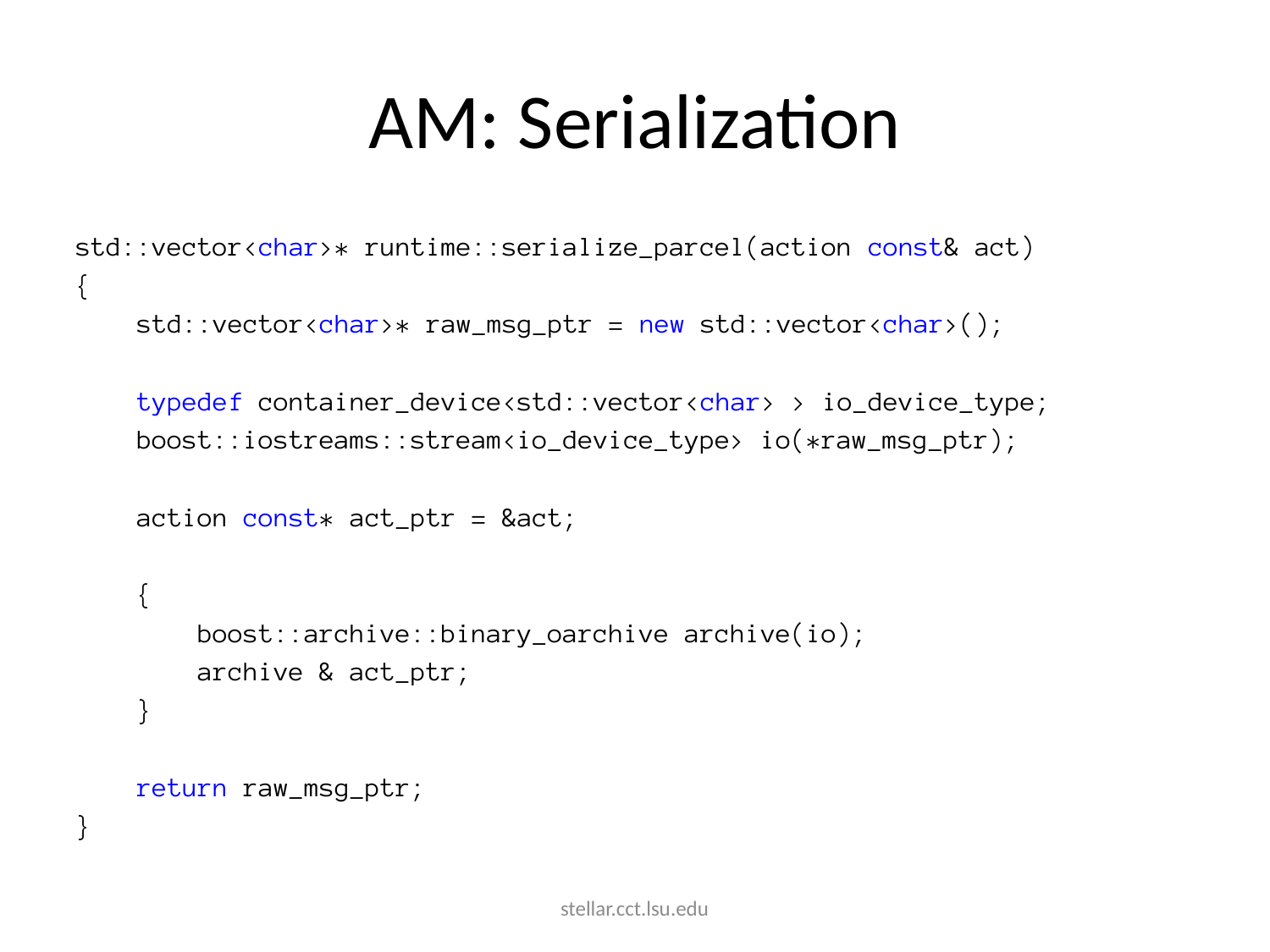

# AM: Serialization
std::vector<char>* runtime::serialize_parcel(action const& act)
{
    std::vector<char>* raw_msg_ptr = new std::vector<char>();

    typedef container_device<std::vector<char> > io_device_type;
    boost::iostreams::stream<io_device_type> io(*raw_msg_ptr);

    action const* act_ptr = &act;

    {
        boost::archive::binary_oarchive archive(io);
        archive & act_ptr;
    }

    return raw_msg_ptr;
}

stellar.cct.lsu.edu